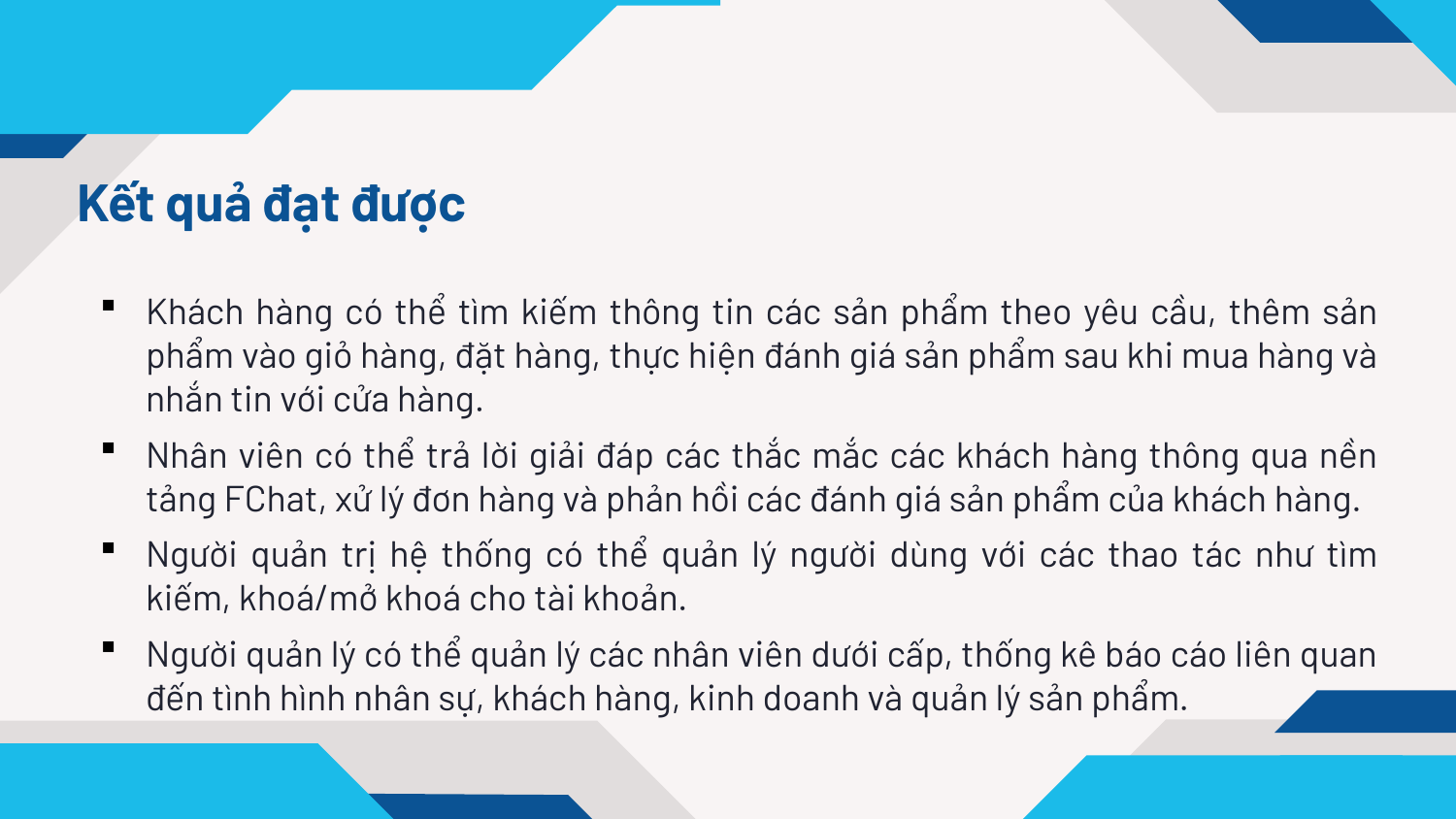

Kết quả đạt được

Khách hàng có thể tìm kiếm thông tin các sản phẩm theo yêu cầu, thêm sản phẩm vào giỏ hàng, đặt hàng, thực hiện đánh giá sản phẩm sau khi mua hàng và nhắn tin với cửa hàng.
Nhân viên có thể trả lời giải đáp các thắc mắc các khách hàng thông qua nền tảng FChat, xử lý đơn hàng và phản hồi các đánh giá sản phẩm của khách hàng.
Người quản trị hệ thống có thể quản lý người dùng với các thao tác như tìm kiếm, khoá/mở khoá cho tài khoản.
Người quản lý có thể quản lý các nhân viên dưới cấp, thống kê báo cáo liên quan đến tình hình nhân sự, khách hàng, kinh doanh và quản lý sản phẩm.